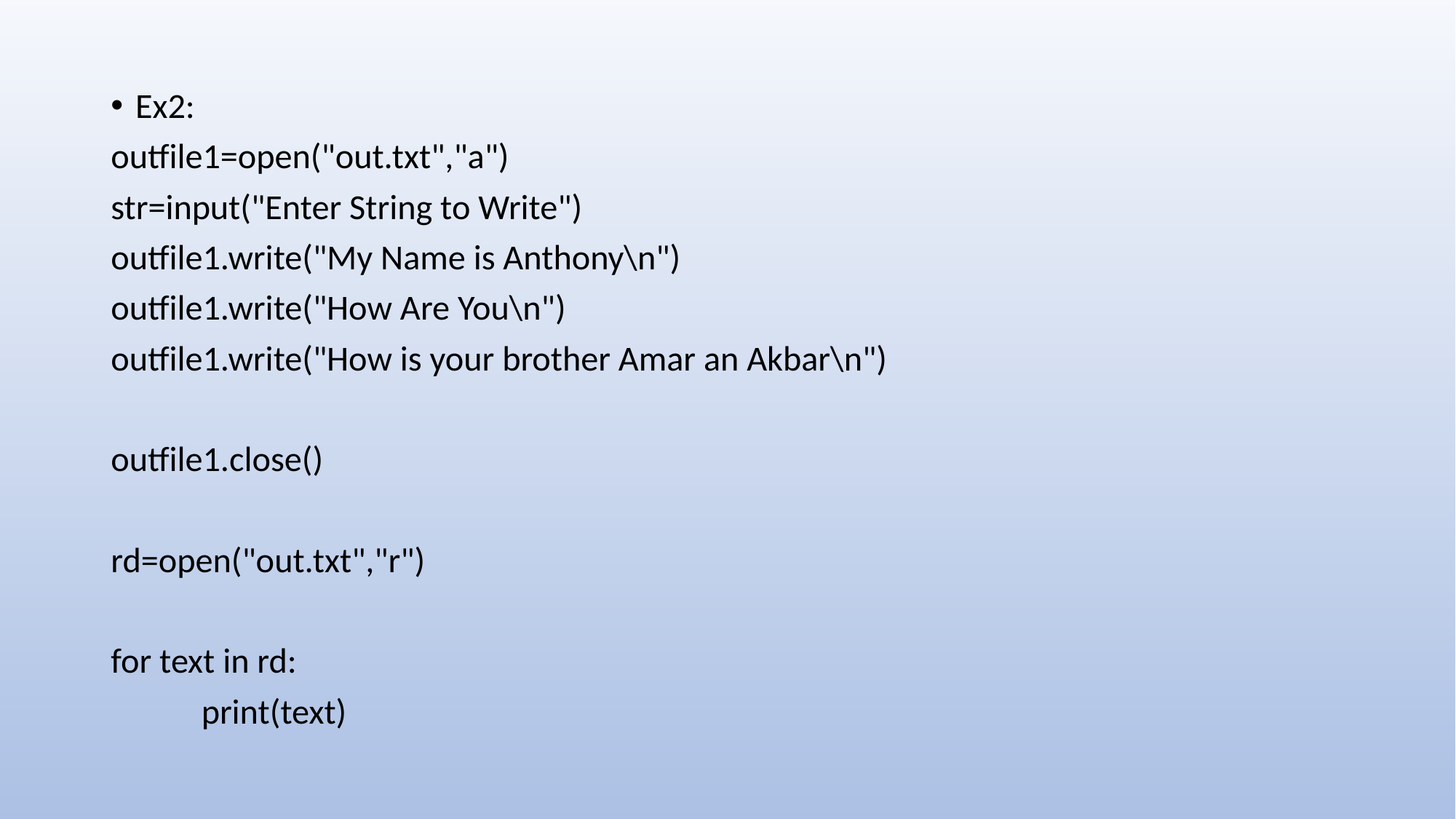

Ex2:
outfile1=open("out.txt","a")
str=input("Enter String to Write")
outfile1.write("My Name is Anthony\n")
outfile1.write("How Are You\n")
outfile1.write("How is your brother Amar an Akbar\n")

outfile1.close()

rd=open("out.txt","r")

for text in rd:
	print(text)